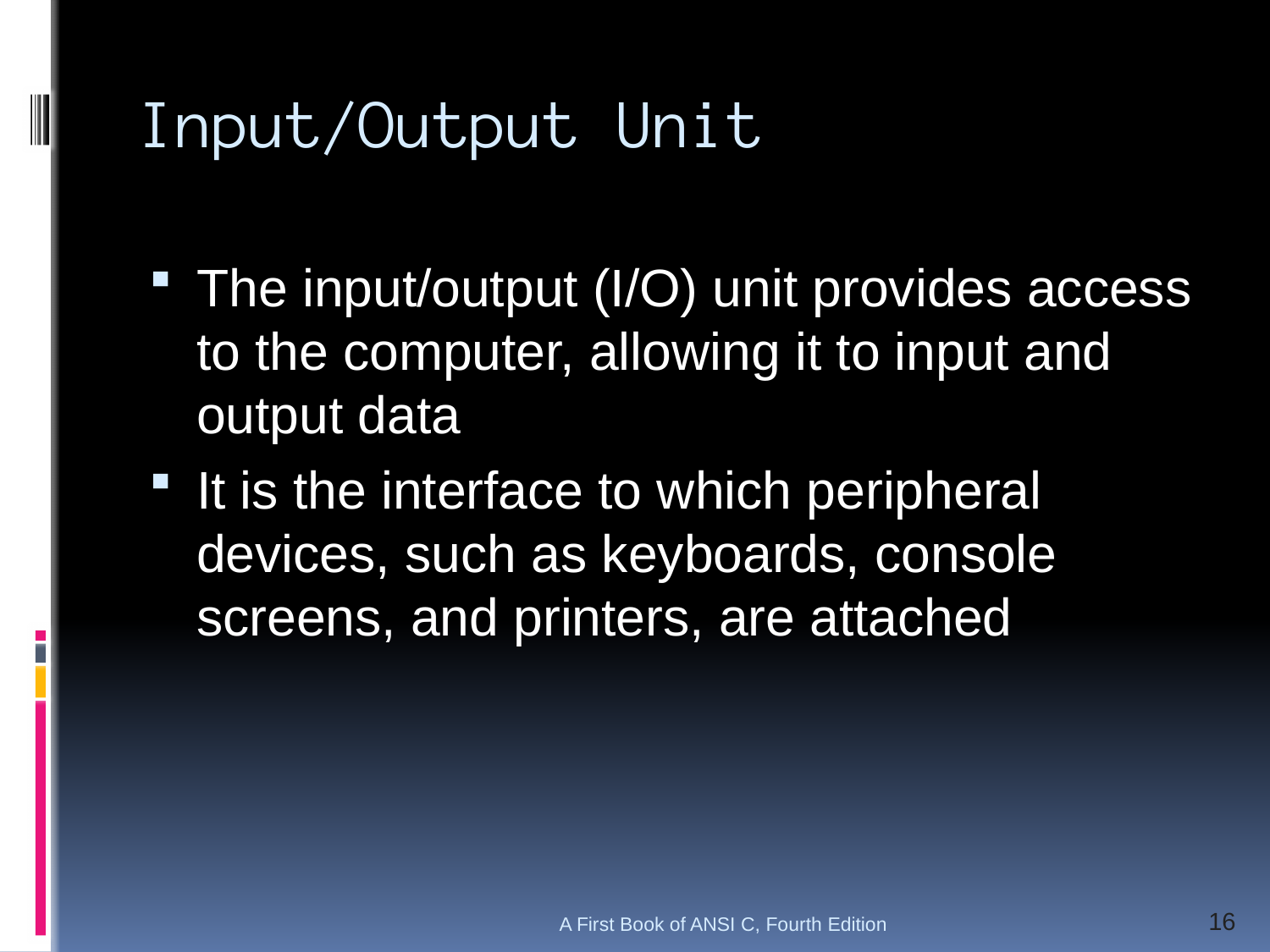

# Input/Output Unit
The input/output (I/O) unit provides access to the computer, allowing it to input and output data
It is the interface to which peripheral devices, such as keyboards, console screens, and printers, are attached

16
A First Book of ANSI C, Fourth Edition